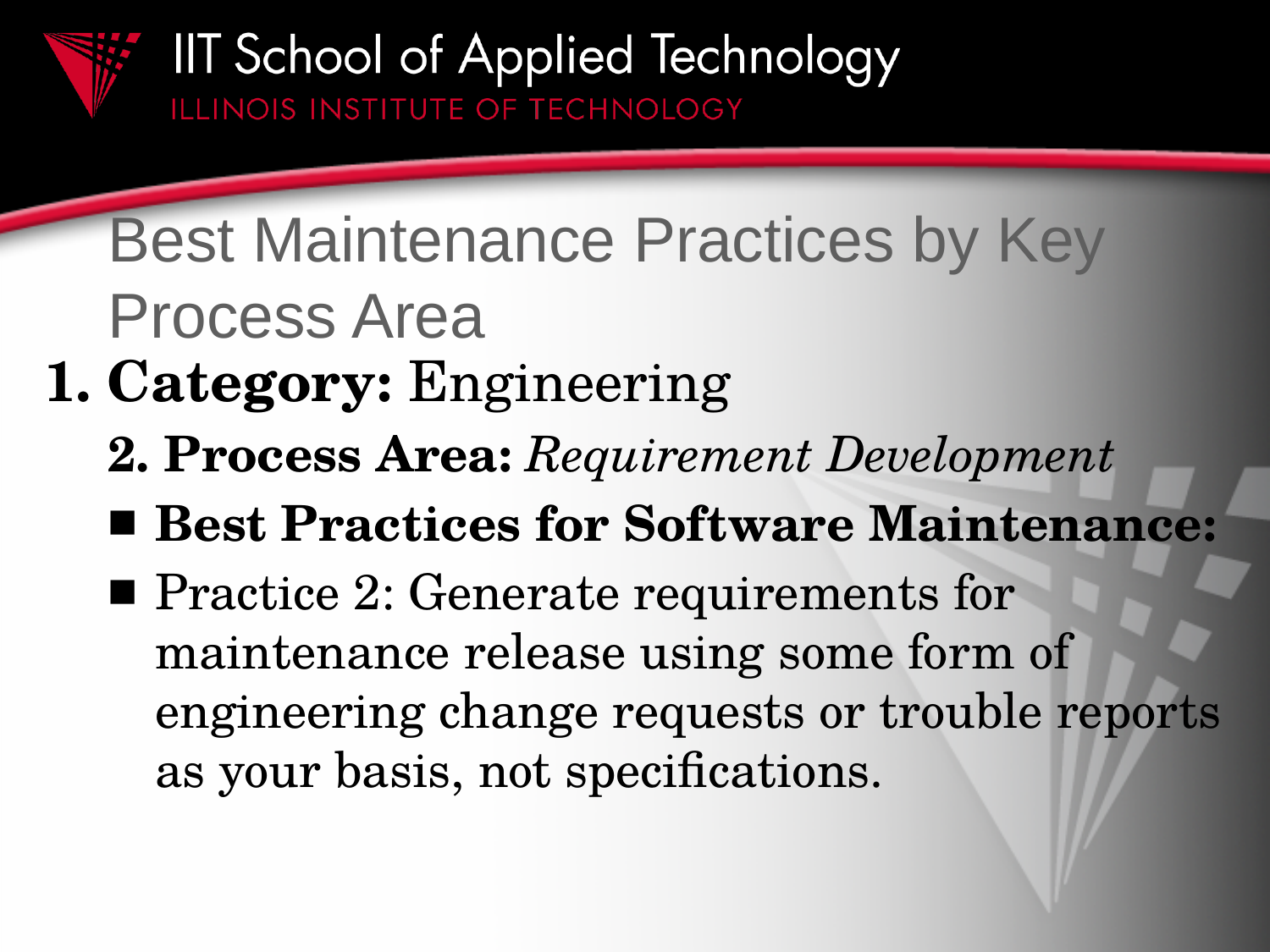

# Best Maintenance Practices by Key Process Area
1. Category: Engineering
2. Process Area: Requirement Development
Best Practices for Software Maintenance:
Practice 2: Generate requirements for maintenance release using some form of engineering change requests or trouble reports as your basis, not specifications.